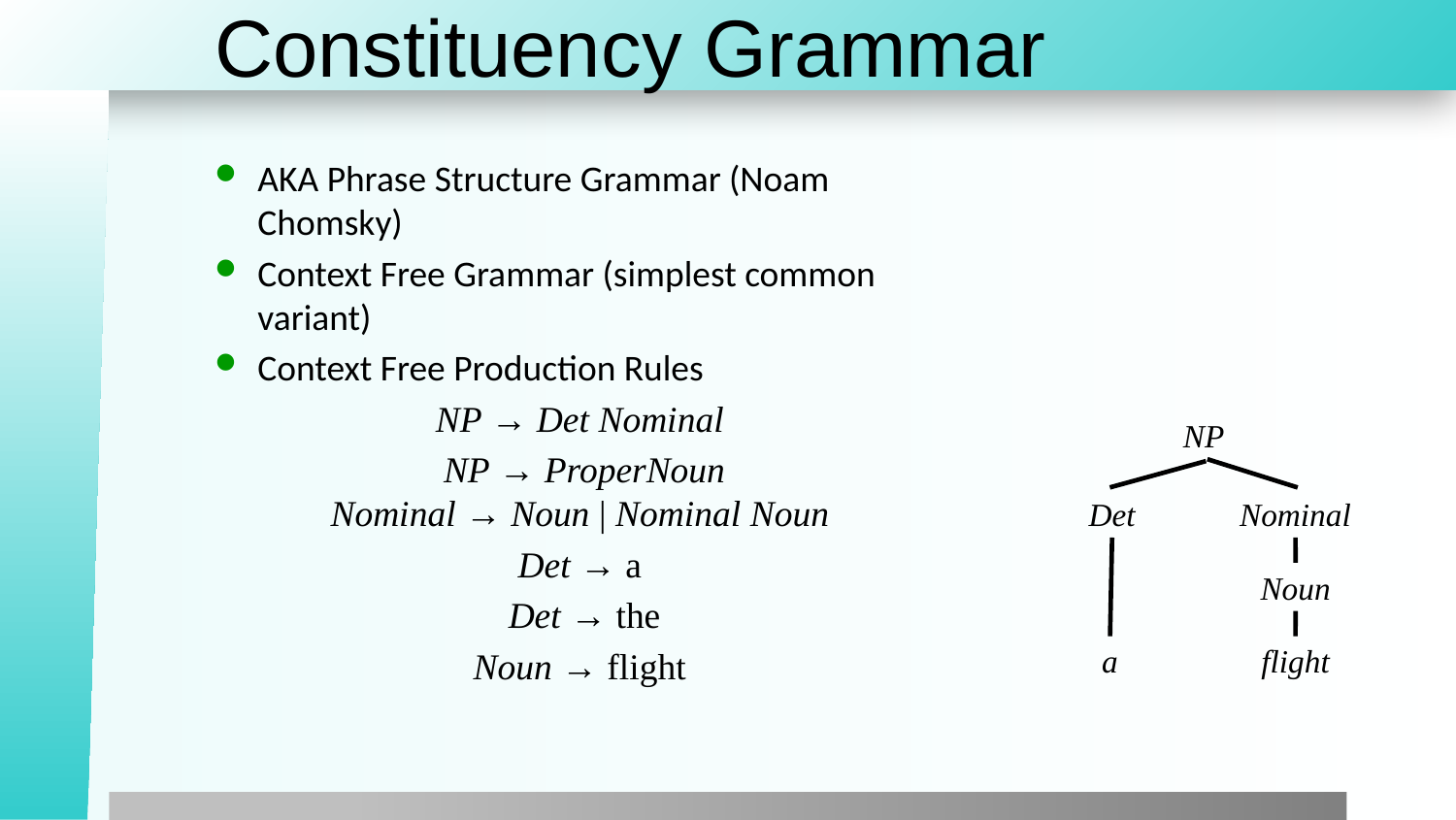

# Constituency Grammar
AKA Phrase Structure Grammar (Noam Chomsky)
Context Free Grammar (simplest common variant)
Context Free Production Rules
NP → Det Nominal
NP → ProperNoun
Nominal → Noun | Nominal Noun
Det → a
Det → the
Noun → flight

NP
Det
Nominal
Noun
a
flight